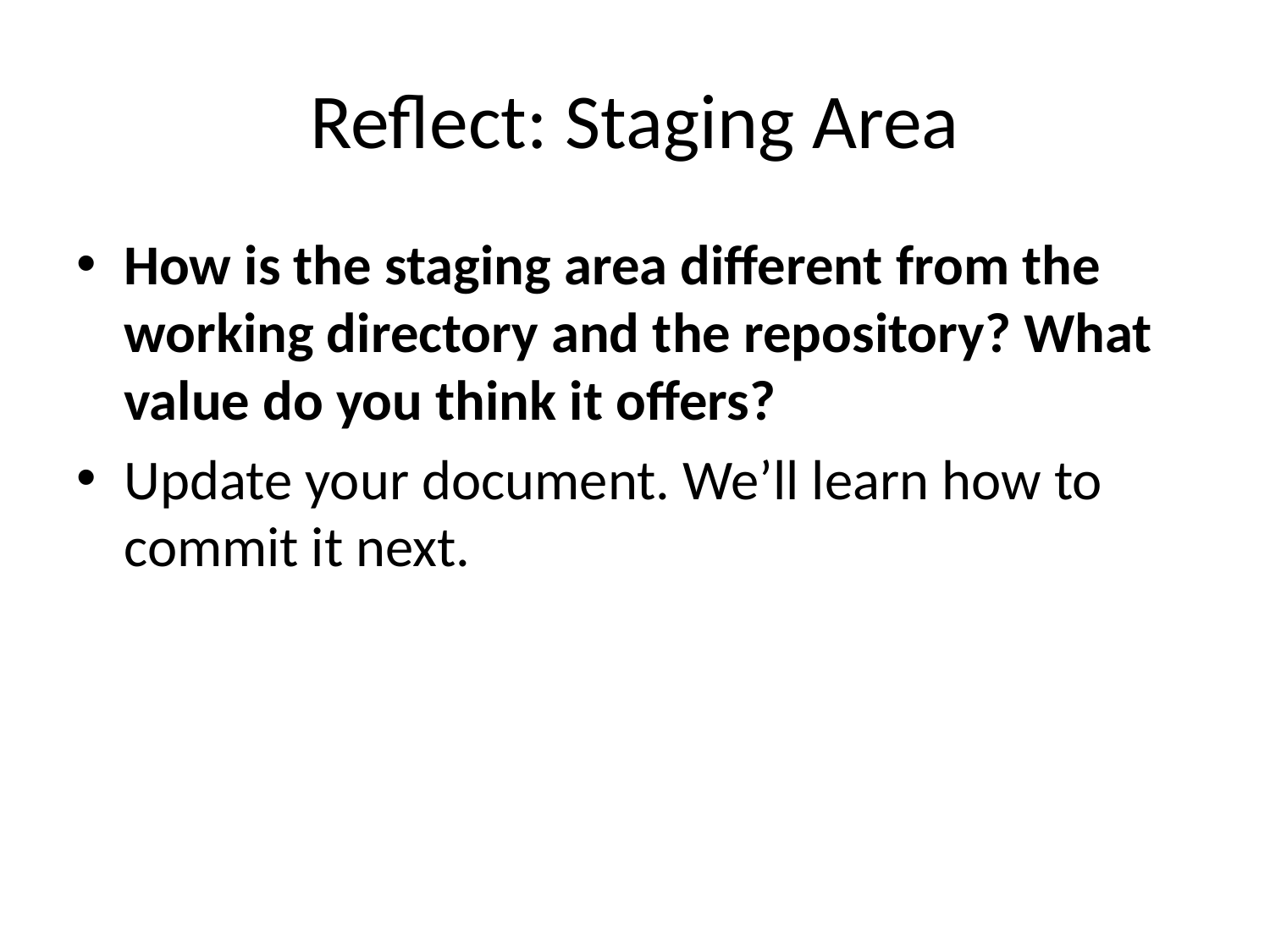

# Reflect: Staging Area
How is the staging area different from the working directory and the repository? What value do you think it offers?
Update your document. We’ll learn how to commit it next.